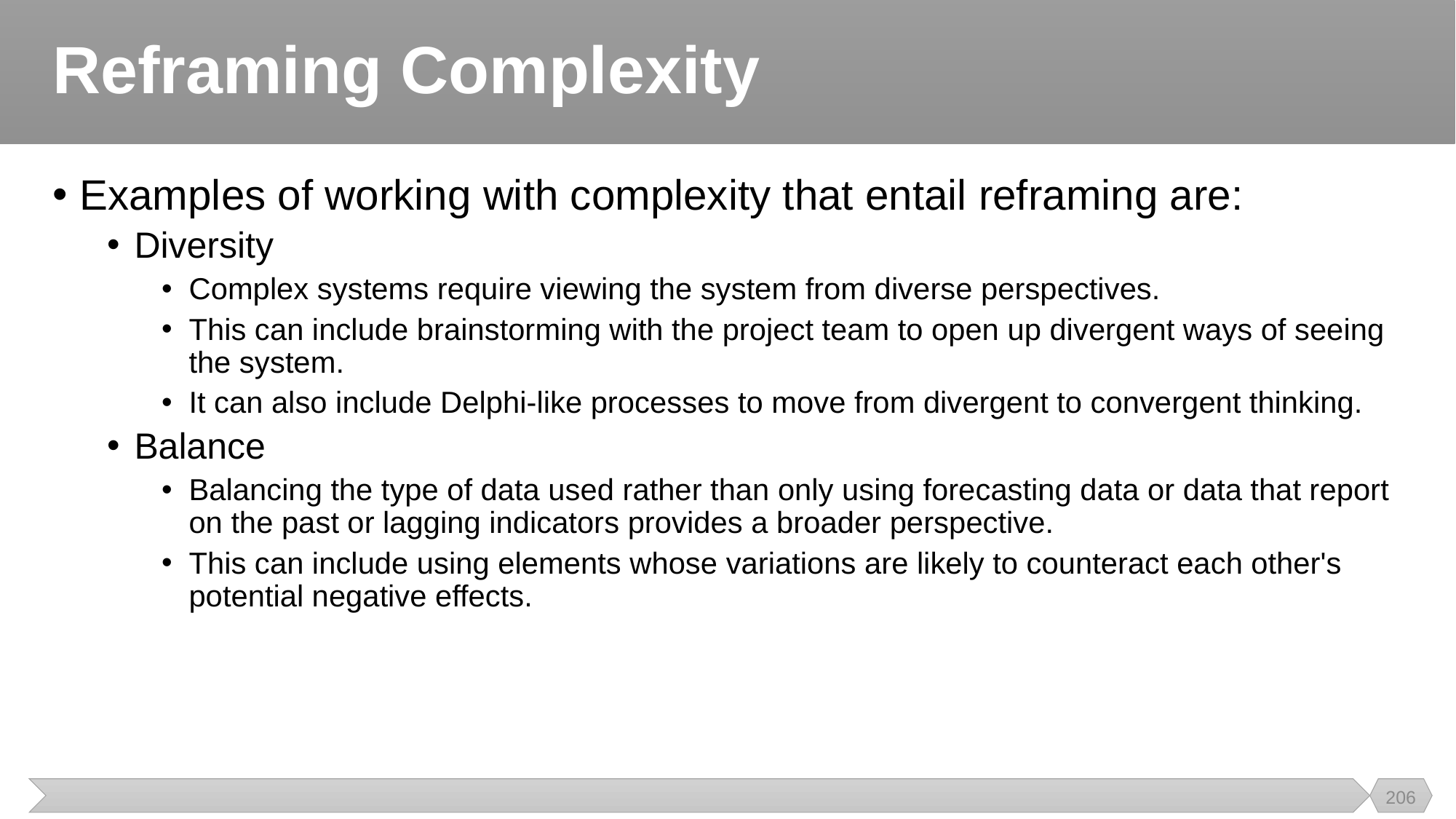

# Reframing Complexity
Examples of working with complexity that entail reframing are:
Diversity
Complex systems require viewing the system from diverse perspectives.
This can include brainstorming with the project team to open up divergent ways of seeing the system.
It can also include Delphi-like processes to move from divergent to convergent thinking.
Balance
Balancing the type of data used rather than only using forecasting data or data that report on the past or lagging indicators provides a broader perspective.
This can include using elements whose variations are likely to counteract each other's potential negative effects.
206